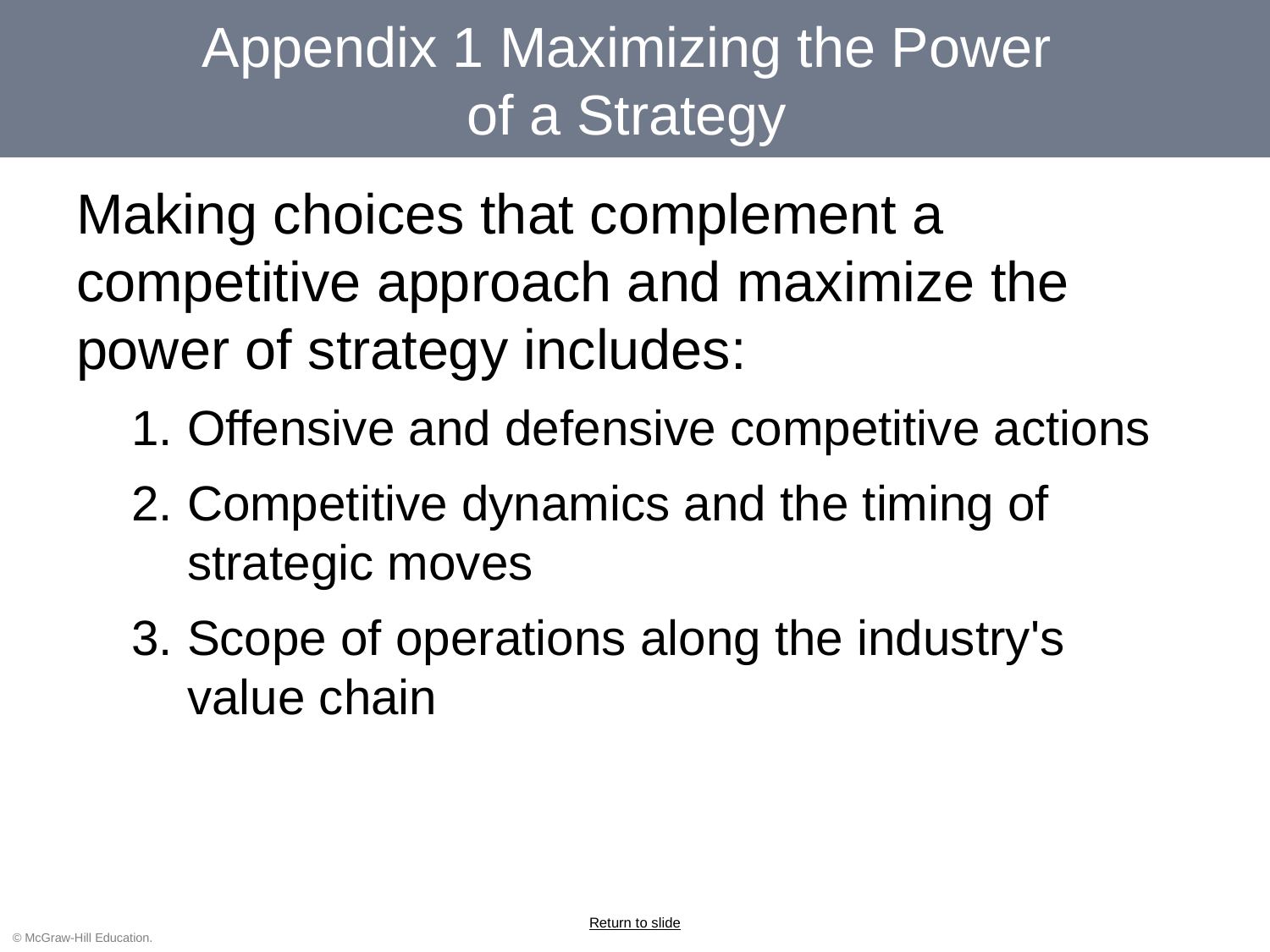

# Appendix 1 Maximizing the Power of a Strategy
Making choices that complement a competitive approach and maximize the power of strategy includes:
Offensive and defensive competitive actions
Competitive dynamics and the timing of strategic moves
Scope of operations along the industry's value chain
Return to slide